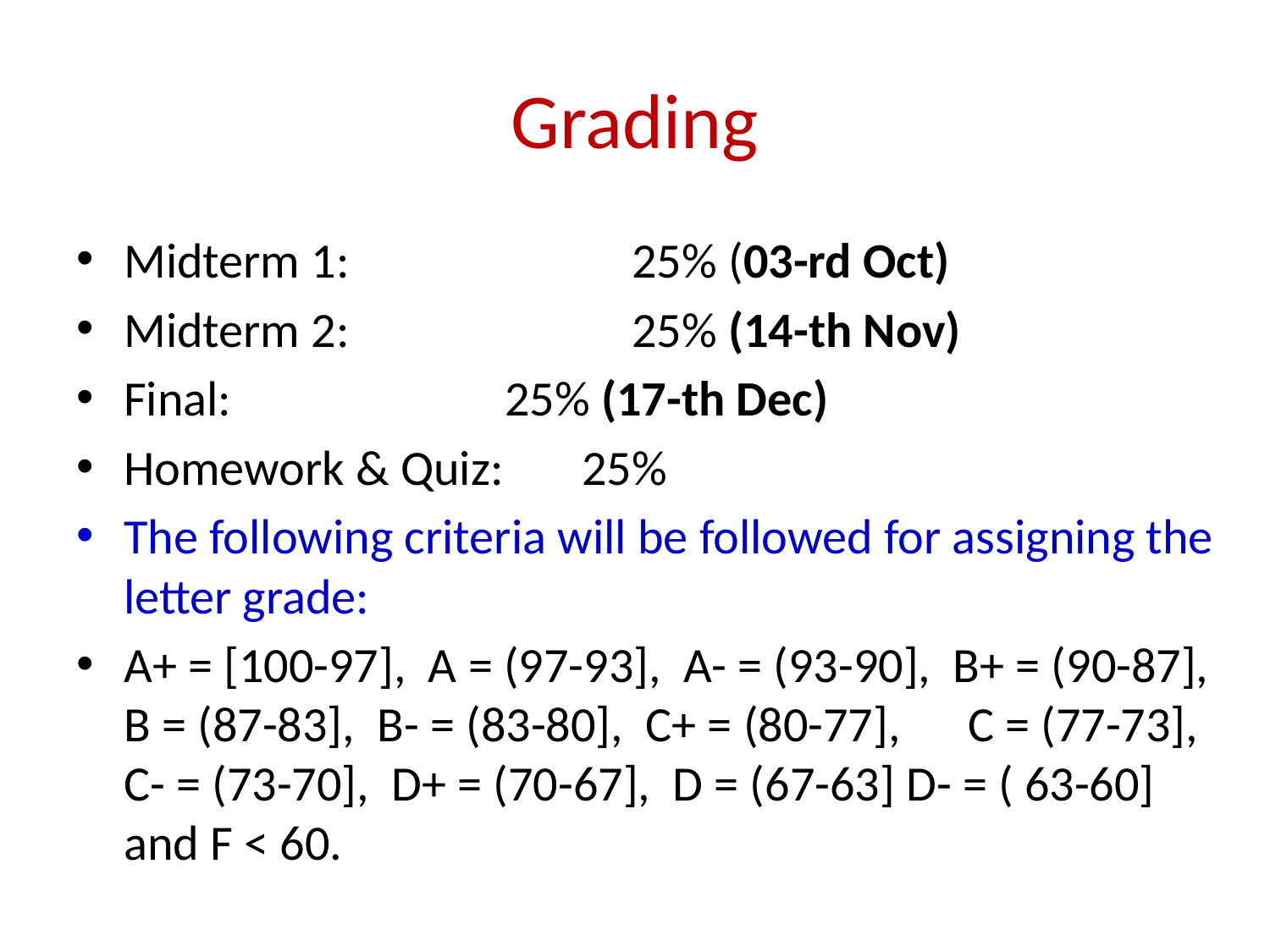

# Grading
Midterm 1:                	25% (03-rd Oct)
Midterm 2:                	25% (14-th Nov)
Final:                        	25% (17-th Dec)
Homework & Quiz:       25%
The following criteria will be followed for assigning the letter grade:
A+ = [100-97],  A = (97-93],  A- = (93-90],  B+ = (90-87],  B = (87-83],  B- = (83-80],  C+ = (80-77],      C = (77-73],   C- = (73-70],  D+ = (70-67],  D = (67-63] D- = ( 63-60] and F < 60.